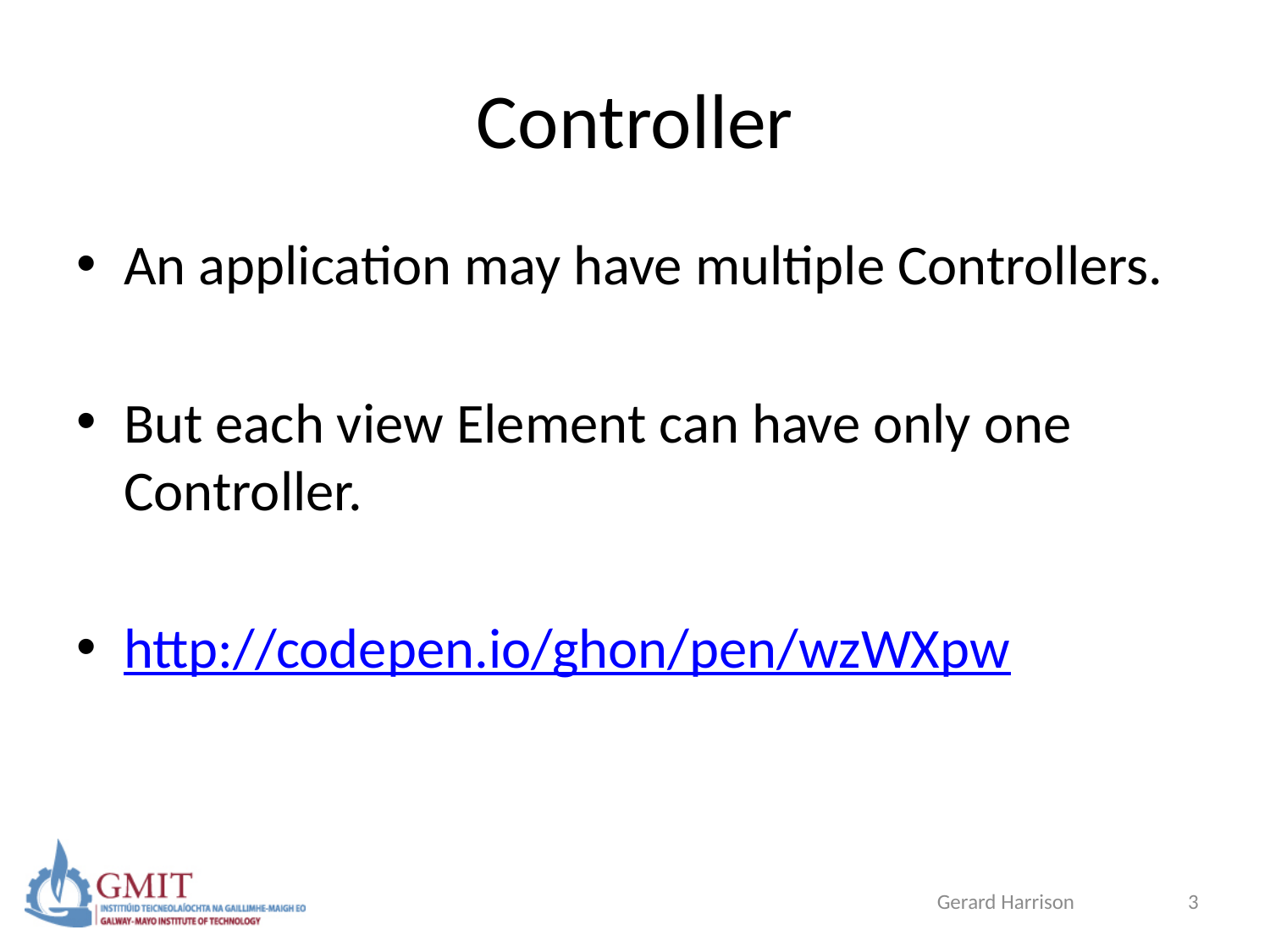

# Controller
An application may have multiple Controllers.

But each view Element can have only one Controller.

http://codepen.io/ghon/pen/wzWXpw

Gerard Harrison
3